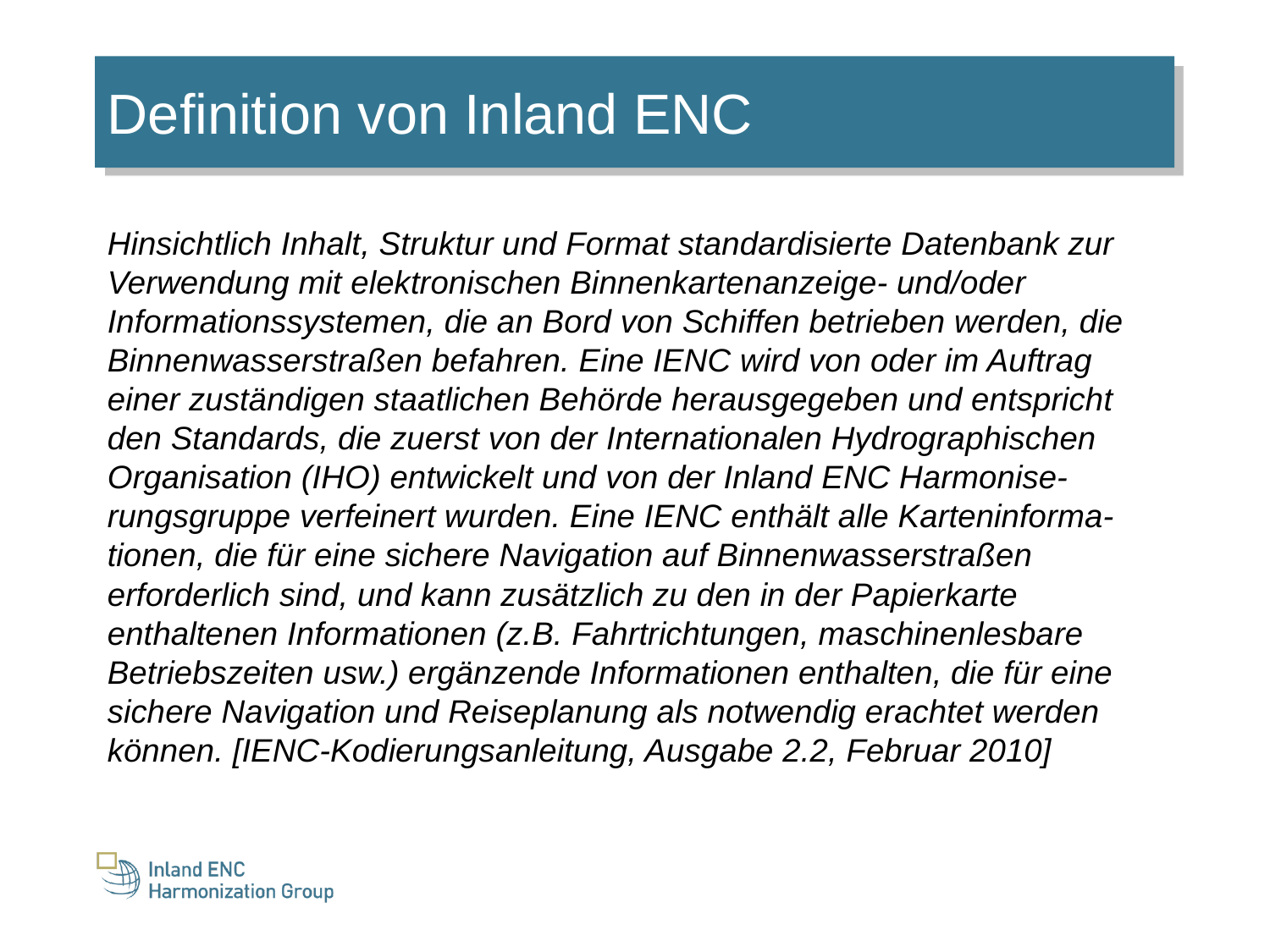

Definition von Inland ENC
Hinsichtlich Inhalt, Struktur und Format standardisierte Datenbank zur Verwendung mit elektronischen Binnenkartenanzeige- und/oder Informationssystemen, die an Bord von Schiffen betrieben werden, die Binnenwasserstraßen befahren. Eine IENC wird von oder im Auftrag einer zuständigen staatlichen Behörde herausgegeben und entspricht den Standards, die zuerst von der Internationalen Hydrographischen Organisation (IHO) entwickelt und von der Inland ENC Harmonise-rungsgruppe verfeinert wurden. Eine IENC enthält alle Karteninforma-tionen, die für eine sichere Navigation auf Binnenwasserstraßen erforderlich sind, und kann zusätzlich zu den in der Papierkarte enthaltenen Informationen (z.B. Fahrtrichtungen, maschinenlesbare Betriebszeiten usw.) ergänzende Informationen enthalten, die für eine sichere Navigation und Reiseplanung als notwendig erachtet werden können. [IENC-Kodierungsanleitung, Ausgabe 2.2, Februar 2010]